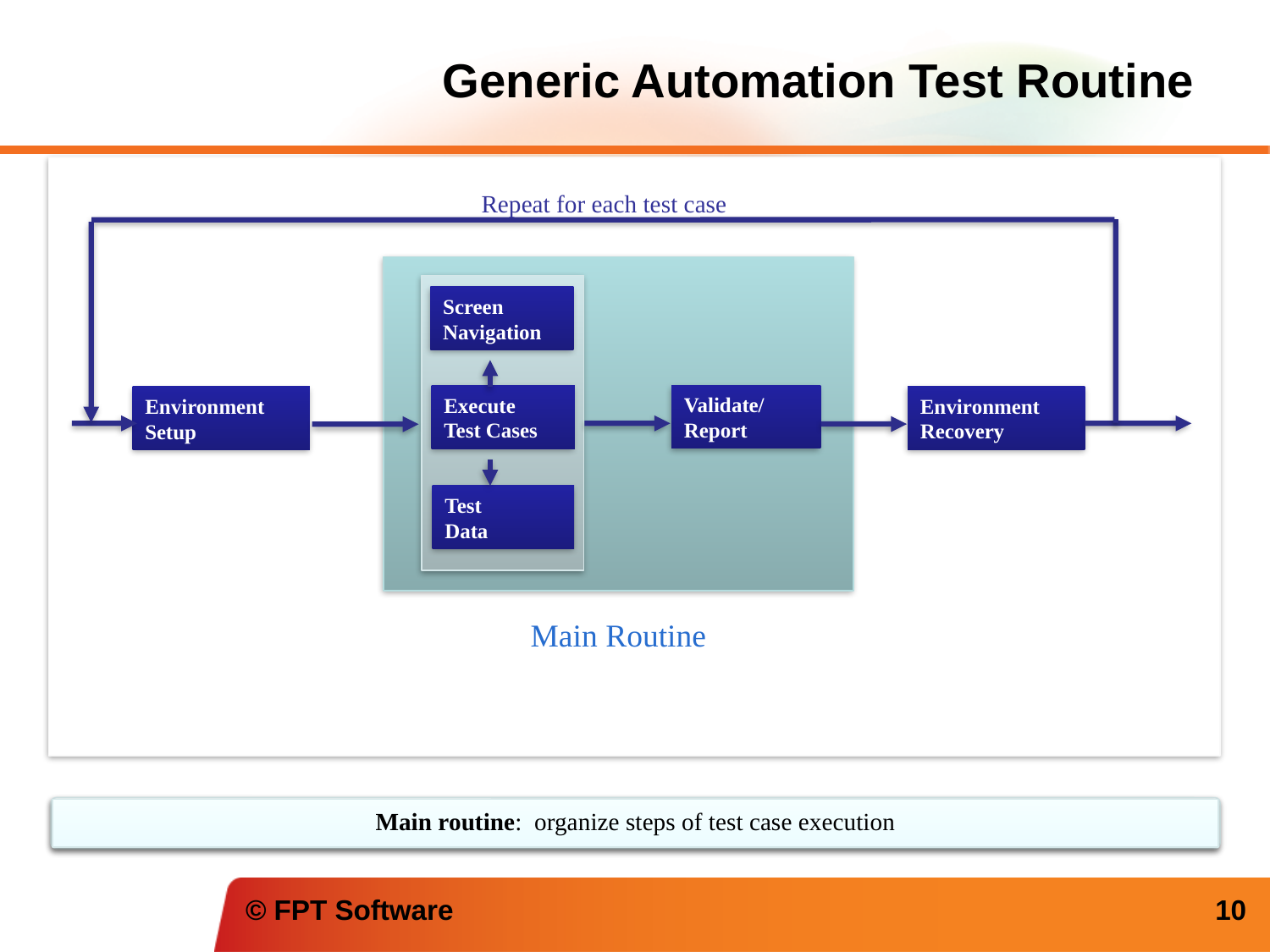

# Generic Automation Test Routine

Repeat for each test case

Screen Navigation

Validate/ Report
Execute         Test Cases
Environment Recovery
Environment Setup

Test        Data
Main Routine

Main routine:  organize steps of test case execution